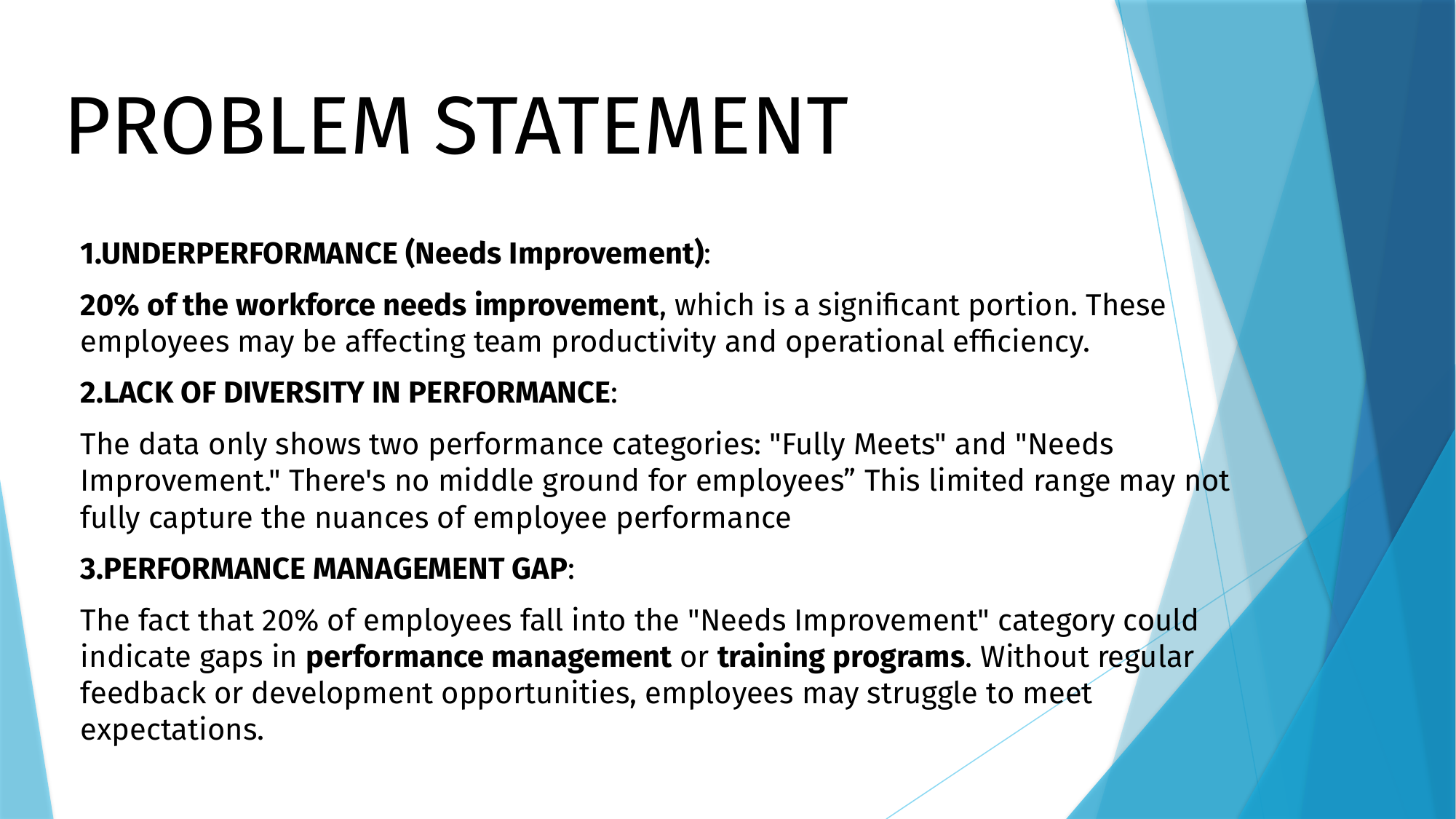

# PROBLEM STATEMENT
1.UNDERPERFORMANCE (Needs Improvement):
20% of the workforce needs improvement, which is a significant portion. These employees may be affecting team productivity and operational efficiency.
2.LACK OF DIVERSITY IN PERFORMANCE:
The data only shows two performance categories: "Fully Meets" and "Needs Improvement." There's no middle ground for employees” This limited range may not fully capture the nuances of employee performance
3.PERFORMANCE MANAGEMENT GAP:
The fact that 20% of employees fall into the "Needs Improvement" category could indicate gaps in performance management or training programs. Without regular feedback or development opportunities, employees may struggle to meet expectations.